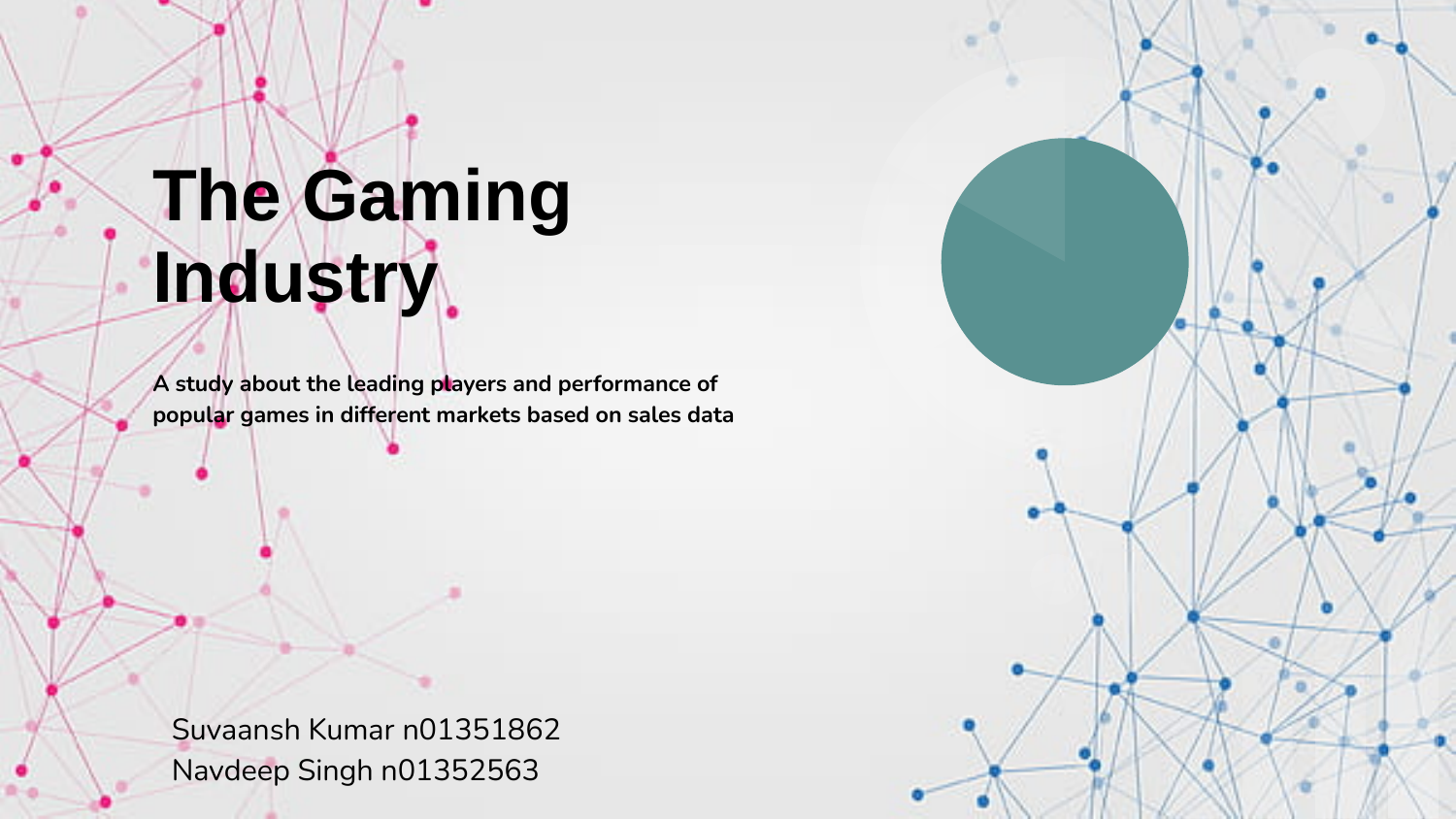

# The Gaming Industry
A study about the leading players and performance of popular games in different markets based on sales data
Suvaansh Kumar n01351862
Navdeep Singh n01352563